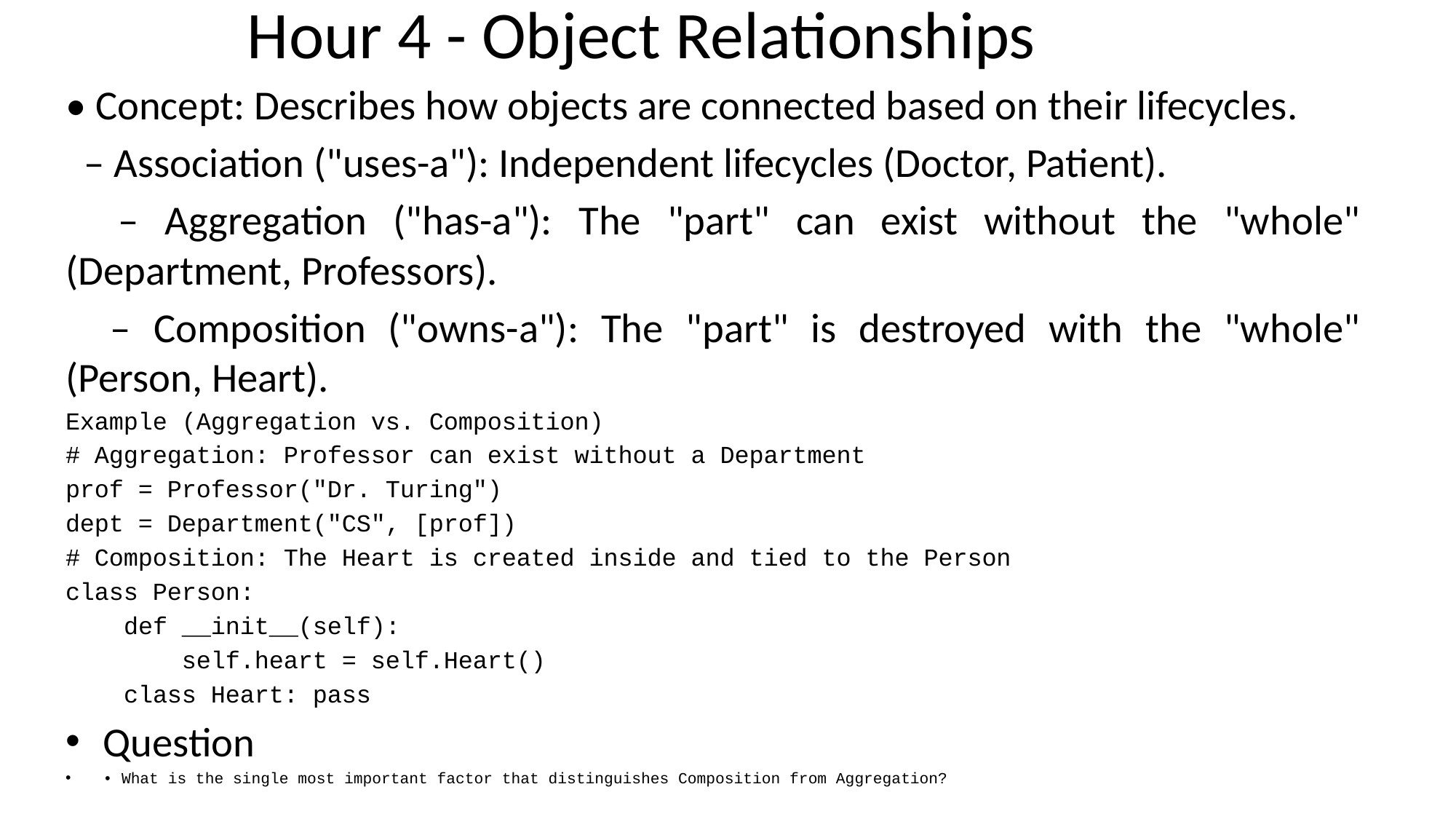

# Hour 4 - Object Relationships
• Concept: Describes how objects are connected based on their lifecycles.
  – Association ("uses-a"): Independent lifecycles (Doctor, Patient).
  – Aggregation ("has-a"): The "part" can exist without the "whole" (Department, Professors).
  – Composition ("owns-a"): The "part" is destroyed with the "whole" (Person, Heart).
Example (Aggregation vs. Composition)
# Aggregation: Professor can exist without a Department
prof = Professor("Dr. Turing")
dept = Department("CS", [prof])
# Composition: The Heart is created inside and tied to the Person
class Person:
    def __init__(self):
        self.heart = self.Heart()
    class Heart: pass
Question
• What is the single most important factor that distinguishes Composition from Aggregation?